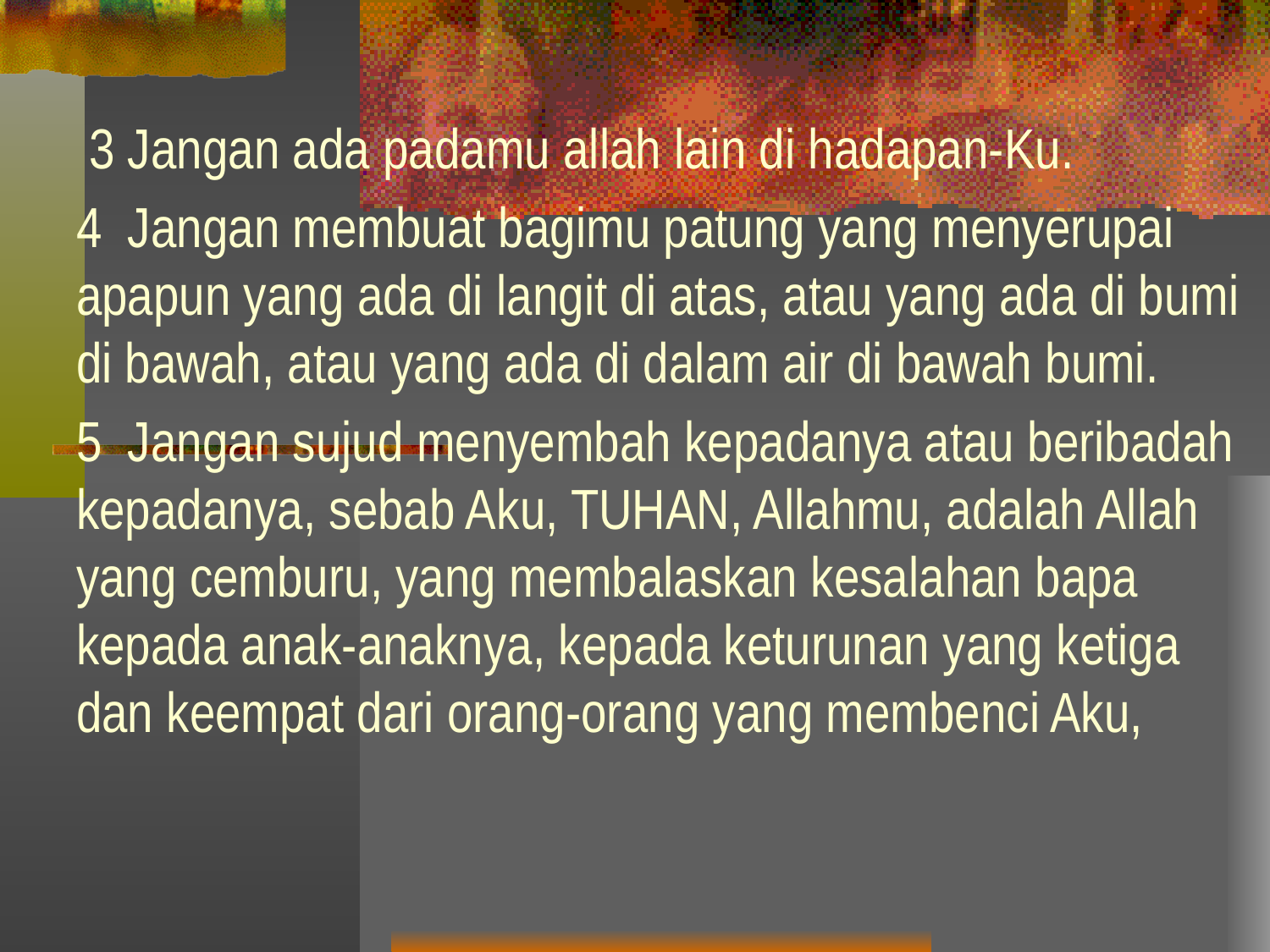

3 Jangan ada padamu allah lain di hadapan-Ku.
4  Jangan membuat bagimu patung yang menyerupai apapun yang ada di langit di atas, atau yang ada di bumi di bawah, atau yang ada di dalam air di bawah bumi.
5  Jangan sujud menyembah kepadanya atau beribadah kepadanya, sebab Aku, TUHAN, Allahmu, adalah Allah yang cemburu, yang membalaskan kesalahan bapa kepada anak-anaknya, kepada keturunan yang ketiga dan keempat dari orang-orang yang membenci Aku,